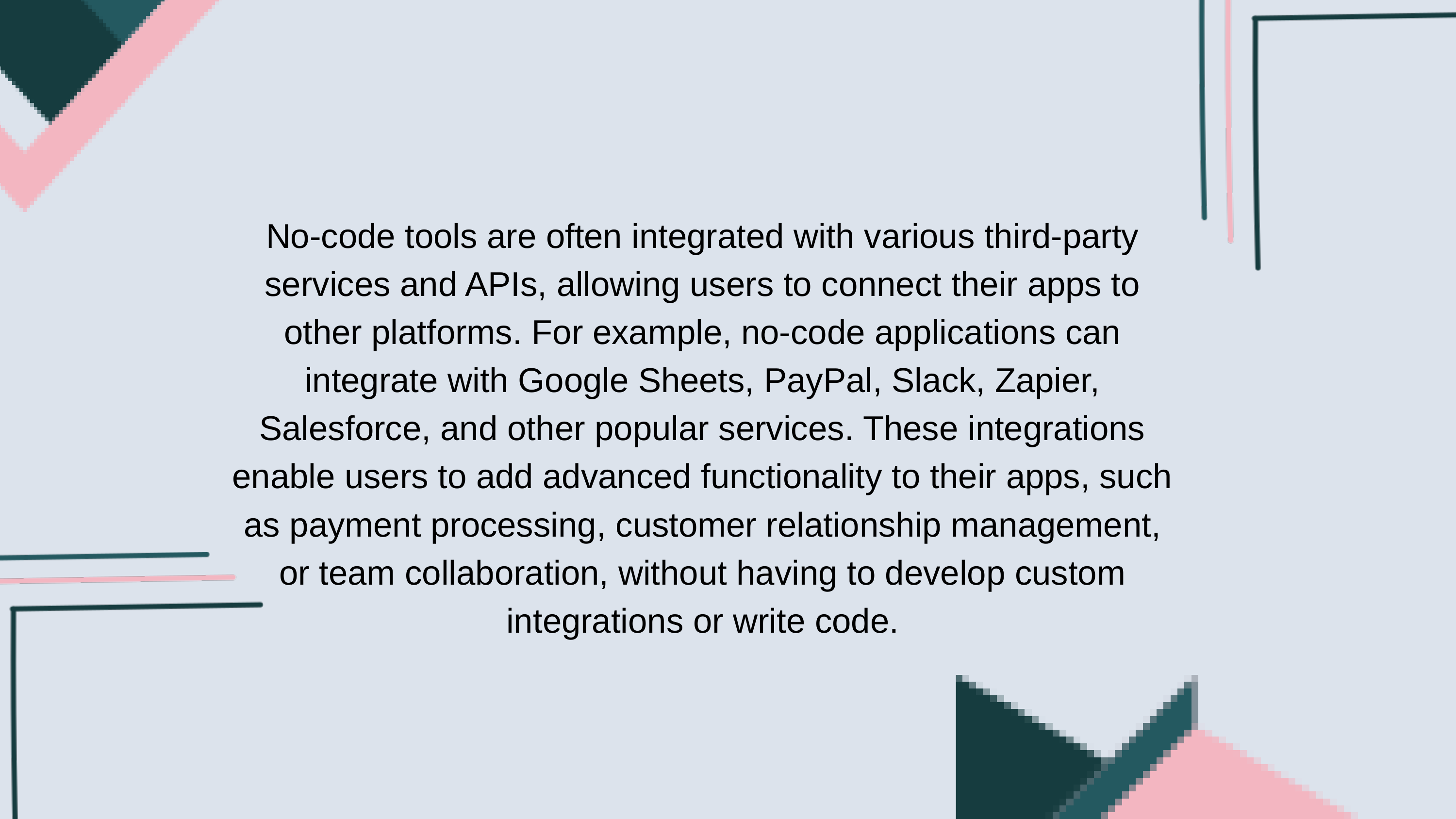

No-code tools are often integrated with various third-party services and APIs, allowing users to connect their apps to other platforms. For example, no-code applications can integrate with Google Sheets, PayPal, Slack, Zapier, Salesforce, and other popular services. These integrations enable users to add advanced functionality to their apps, such as payment processing, customer relationship management, or team collaboration, without having to develop custom integrations or write code.